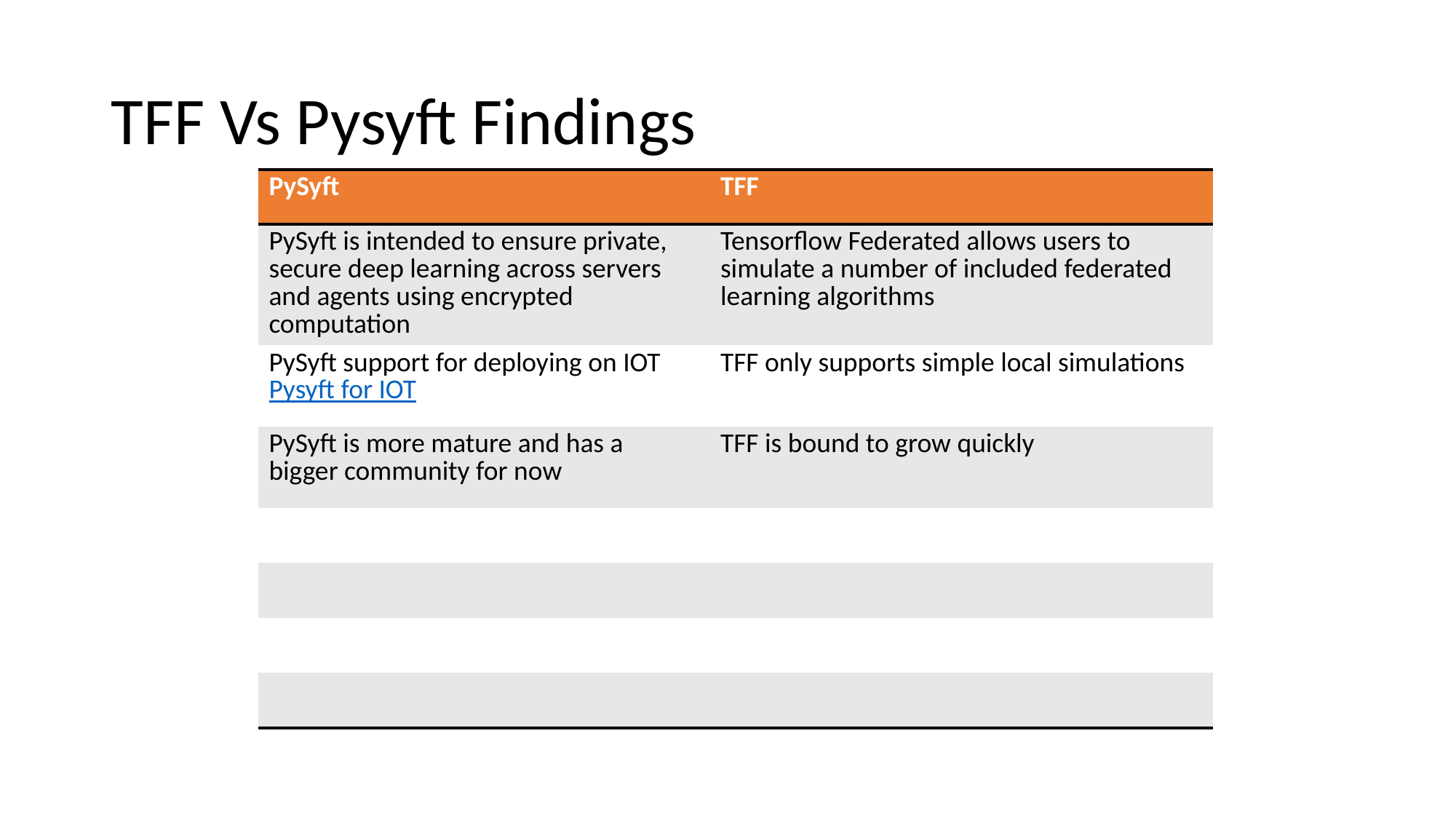

# TFF Vs Pysyft Findings
| PySyft | TFF |
| --- | --- |
| PySyft is intended to ensure private, secure deep learning across servers and agents using encrypted computation | Tensorflow Federated allows users to simulate a number of included federated learning algorithms |
| PySyft support for deploying on IOT Pysyft for IOT | TFF only supports simple local simulations |
| PySyft is more mature and has a bigger community for now | TFF is bound to grow quickly |
|  |  |
|  |  |
|  |  |
|  |  |